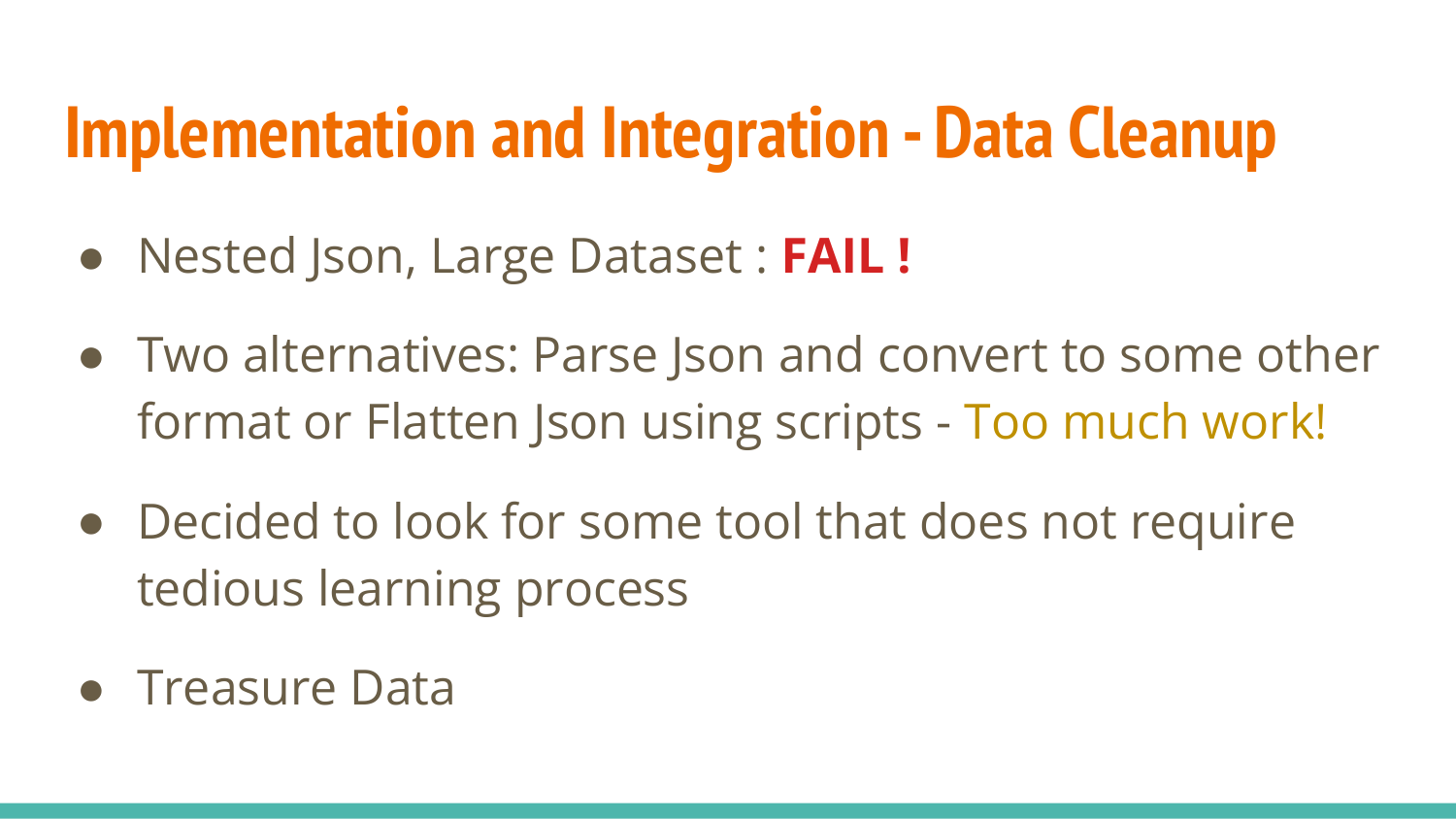

# Implementation and Integration - Data Cleanup
Nested Json, Large Dataset : FAIL !
Two alternatives: Parse Json and convert to some other format or Flatten Json using scripts - Too much work!
Decided to look for some tool that does not require tedious learning process
Treasure Data